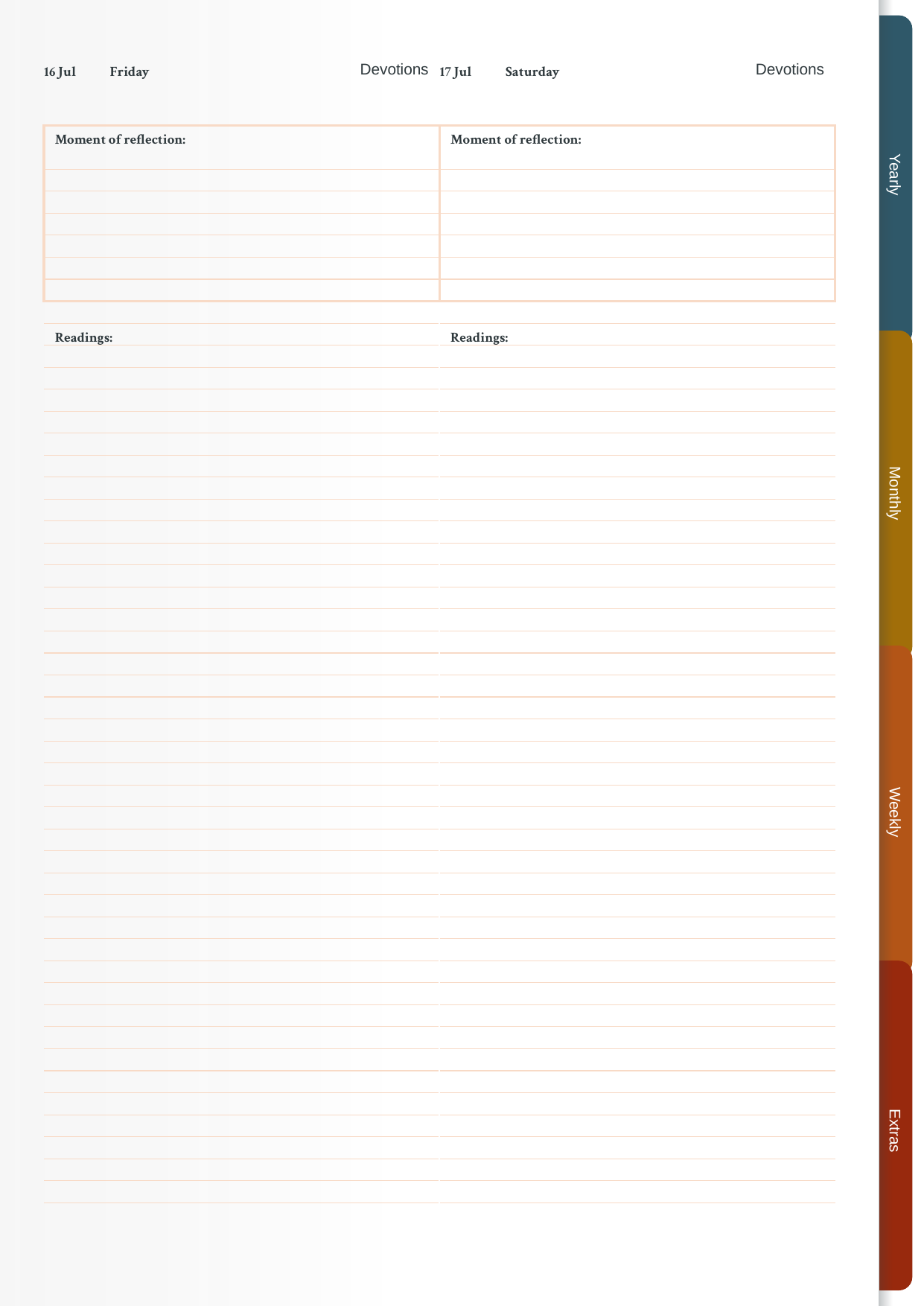

# 16July - 17July
Yearly
16 Jul
Friday
Devotions
17 Jul
Saturday
Devotions
Monthly
Weekly
Extras